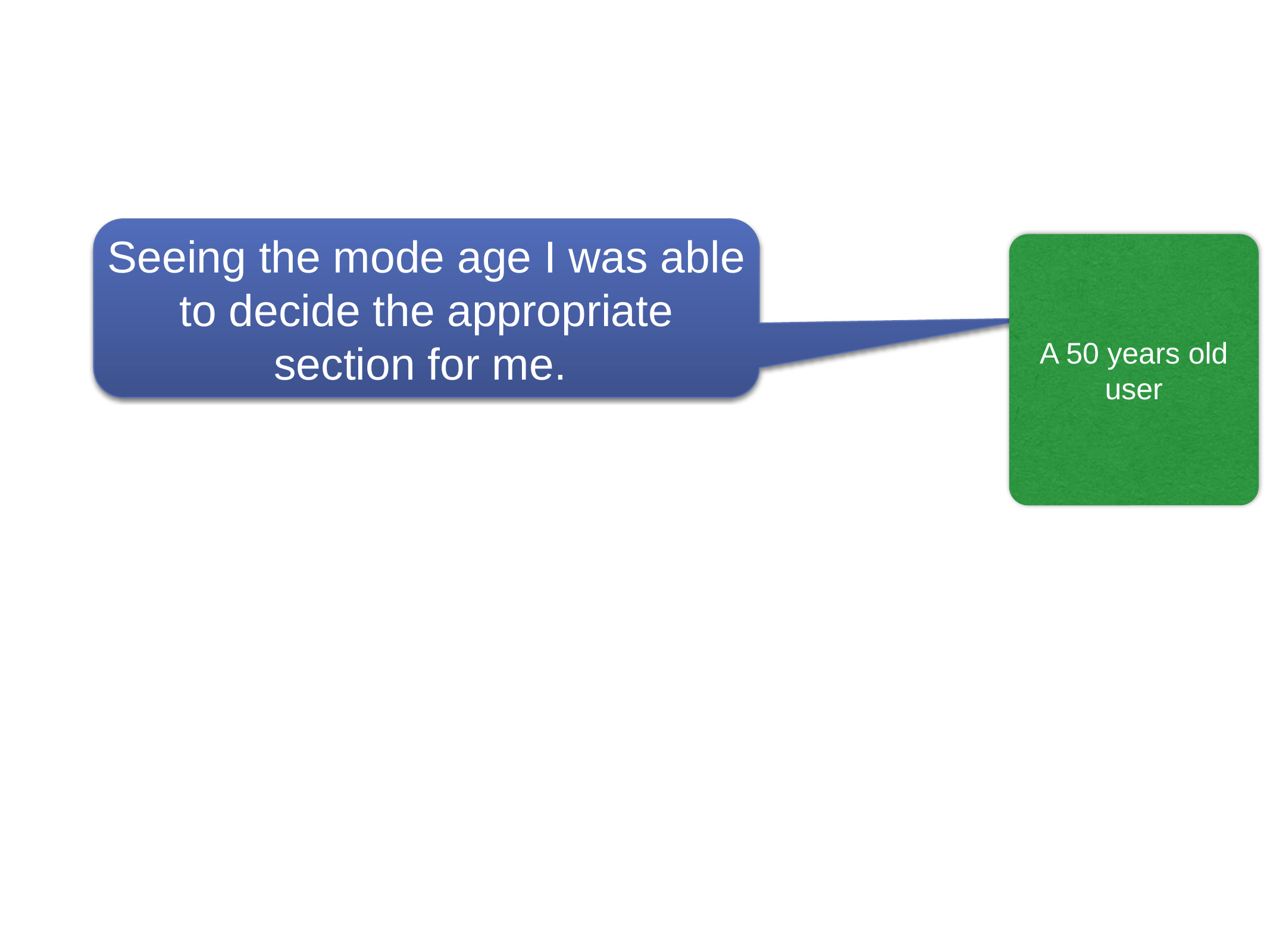

#
Seeing the mode age I was able to decide the appropriate section for me.

A 50 years old user